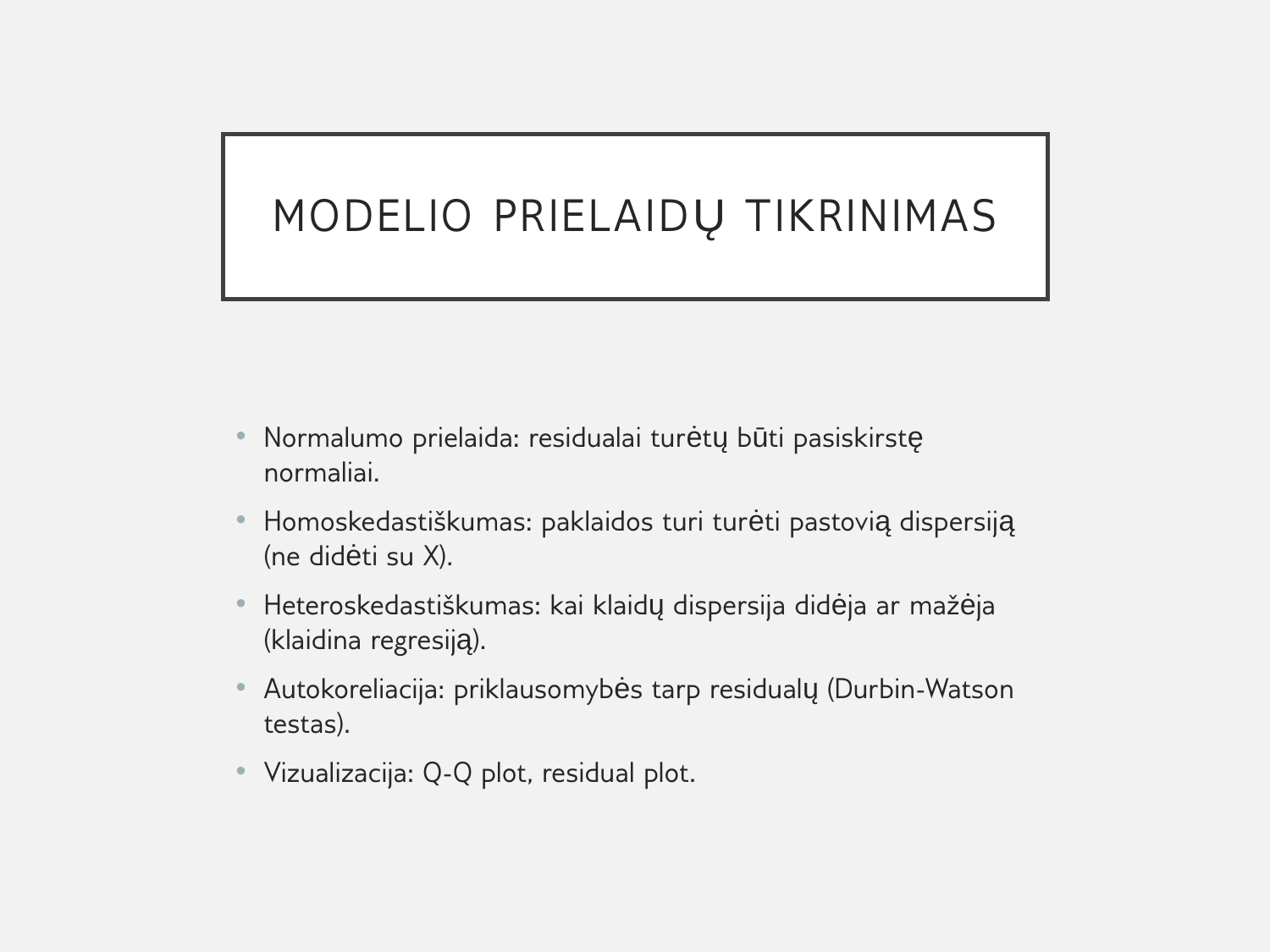

# Modelio prielaidų tikrinimas

Normalumo prielaida: residualai turėtų būti pasiskirstę normaliai.
Homoskedastiškumas: paklaidos turi turėti pastovią dispersiją (ne didėti su X).
Heteroskedastiškumas: kai klaidų dispersija didėja ar mažėja (klaidina regresiją).
Autokoreliacija: priklausomybės tarp residualų (Durbin-Watson testas).
Vizualizacija: Q-Q plot, residual plot.